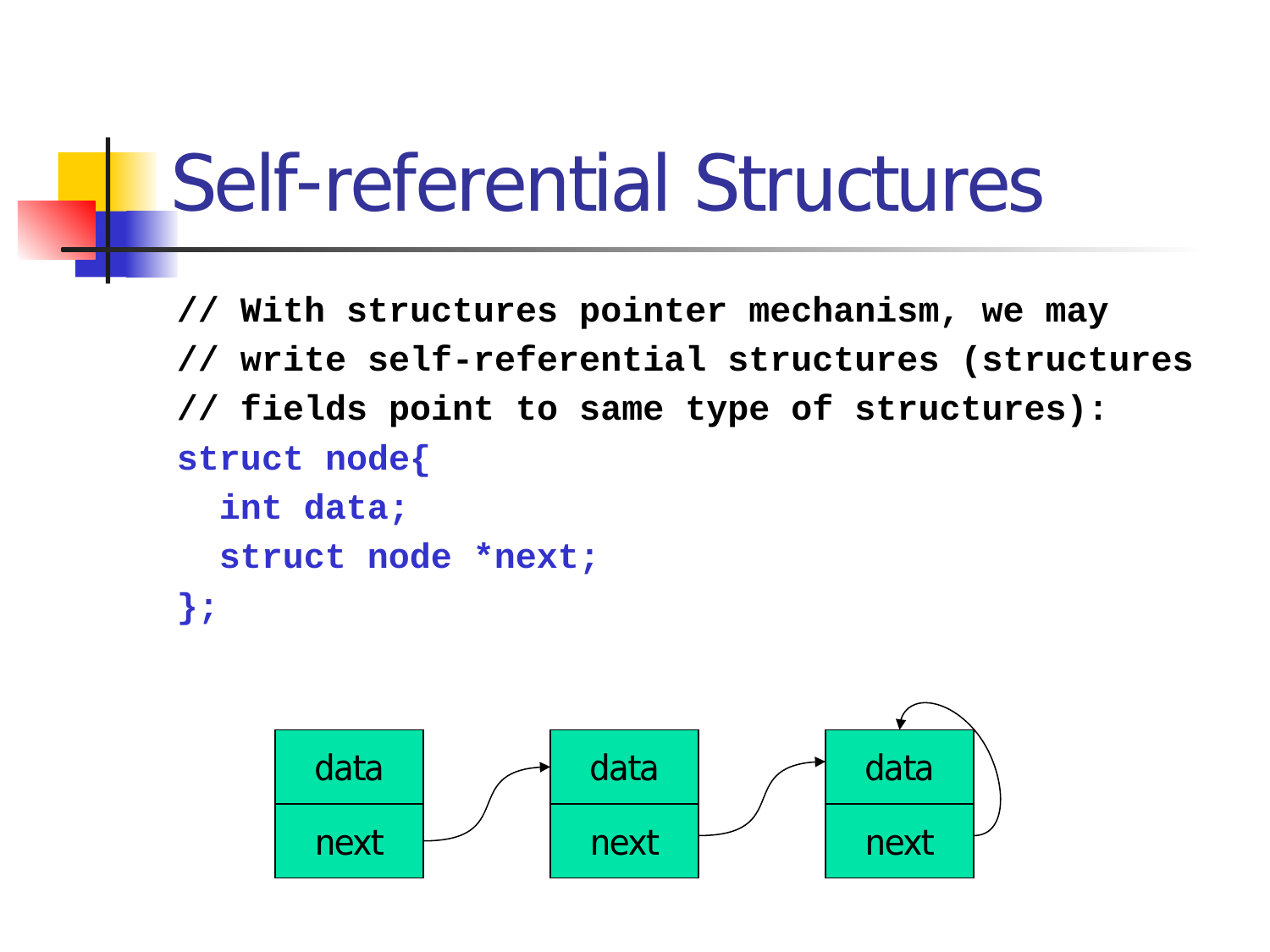

# Self-referential Structures
// With structures pointer mechanism, we may
// write self-referential structures (structures
// fields point to same type of structures):
struct node{
  int data;
  struct node *next;
};

data
next
data
next
data
next